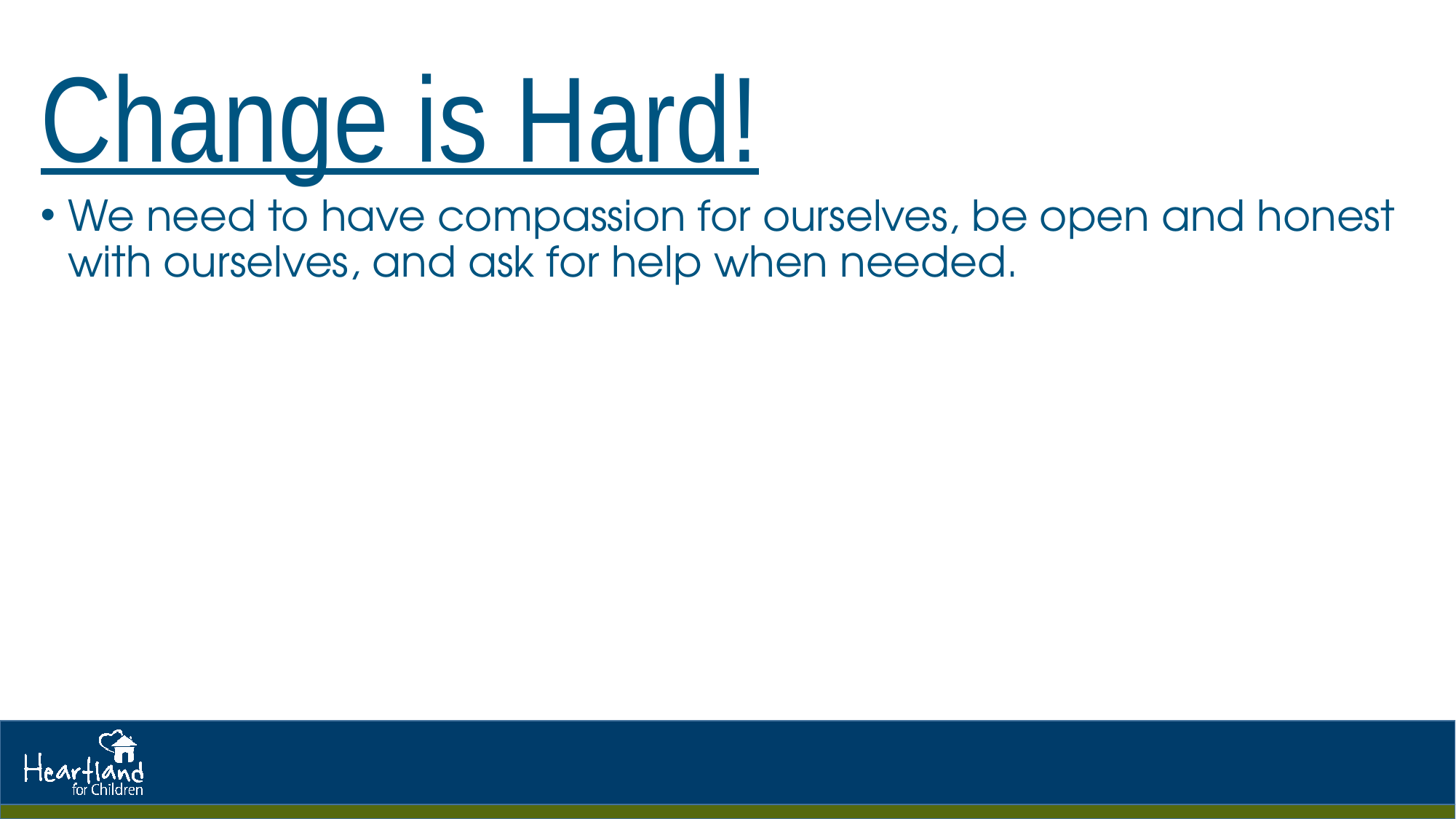

# Change is Hard!
We need to have compassion for ourselves, be open and honest with ourselves, and ask for help when needed.